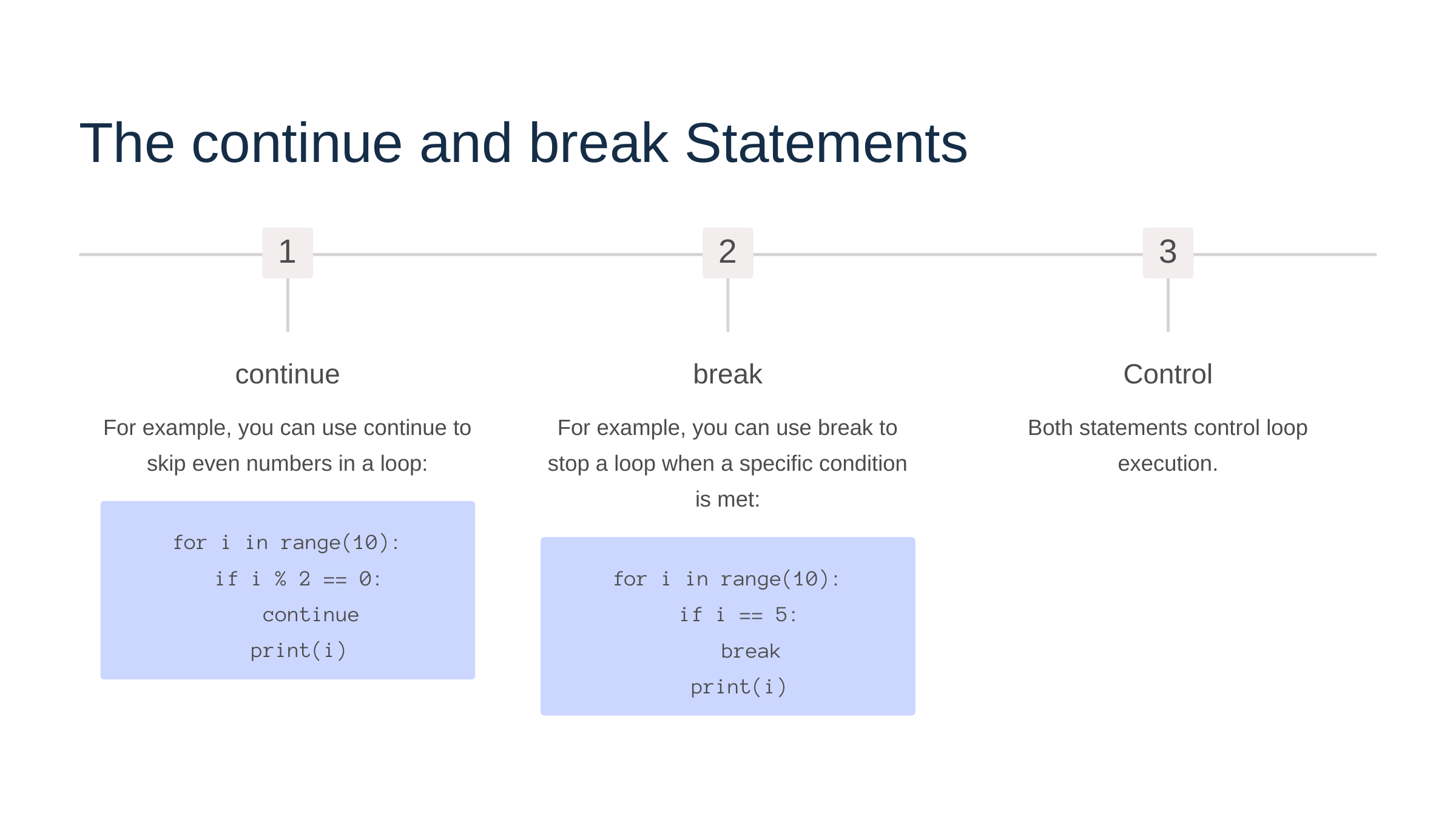

The continue and break Statements

1
2
3

continue
break
Control
For example, you can use continue to skip even numbers in a loop:
For example, you can use break to stop a loop when a specific condition is met:
Both statements control loop execution.

for i in range(10):
  if i % 2 == 0:
    continue
  print(i)

for i in range(10):
  if i == 5:
    break
  print(i)